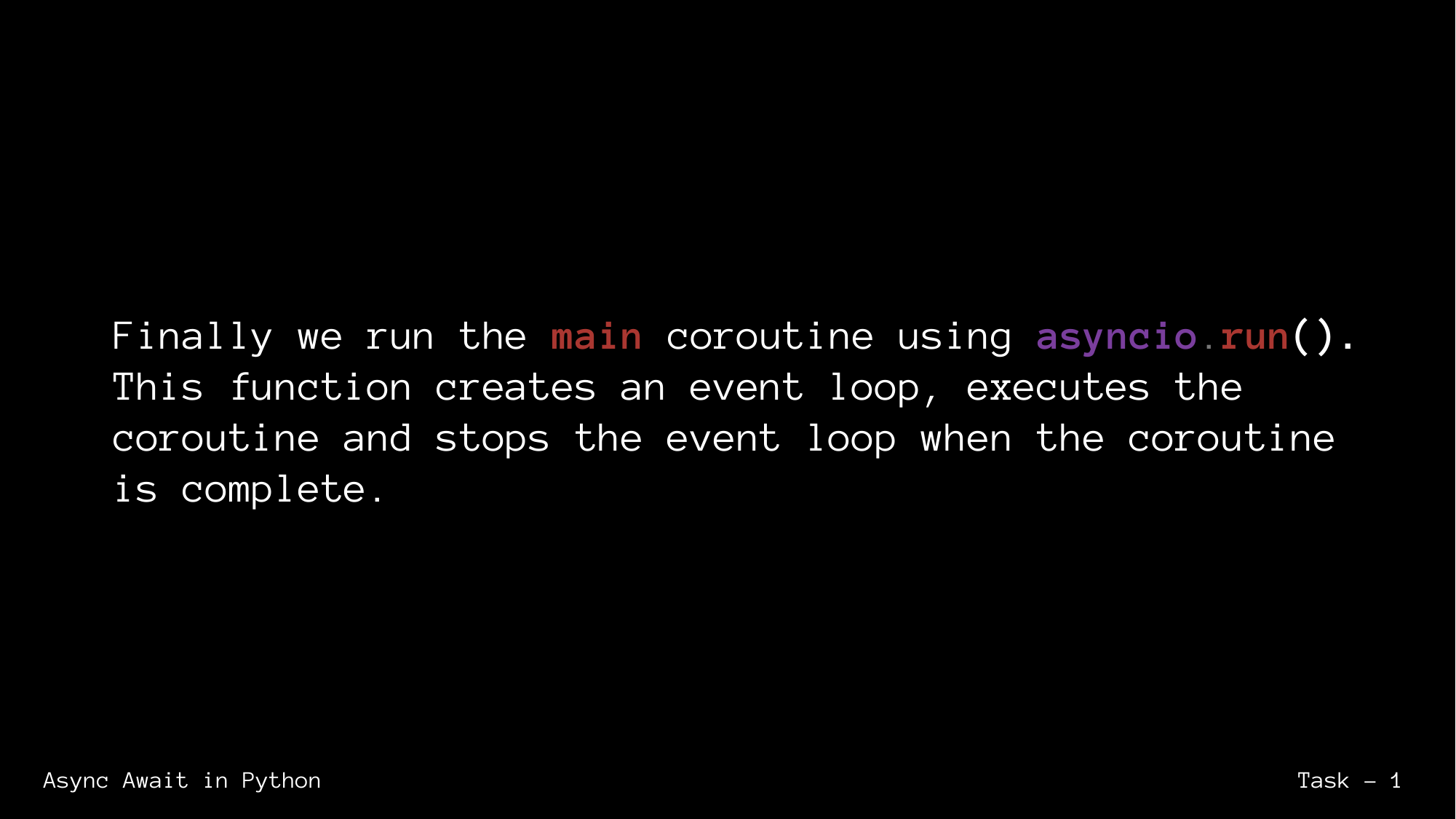

Finally we run the main coroutine using asyncio.run().
This function creates an event loop, executes the coroutine and stops the event loop when the coroutine is complete.
Async Await in Python
Task - 1